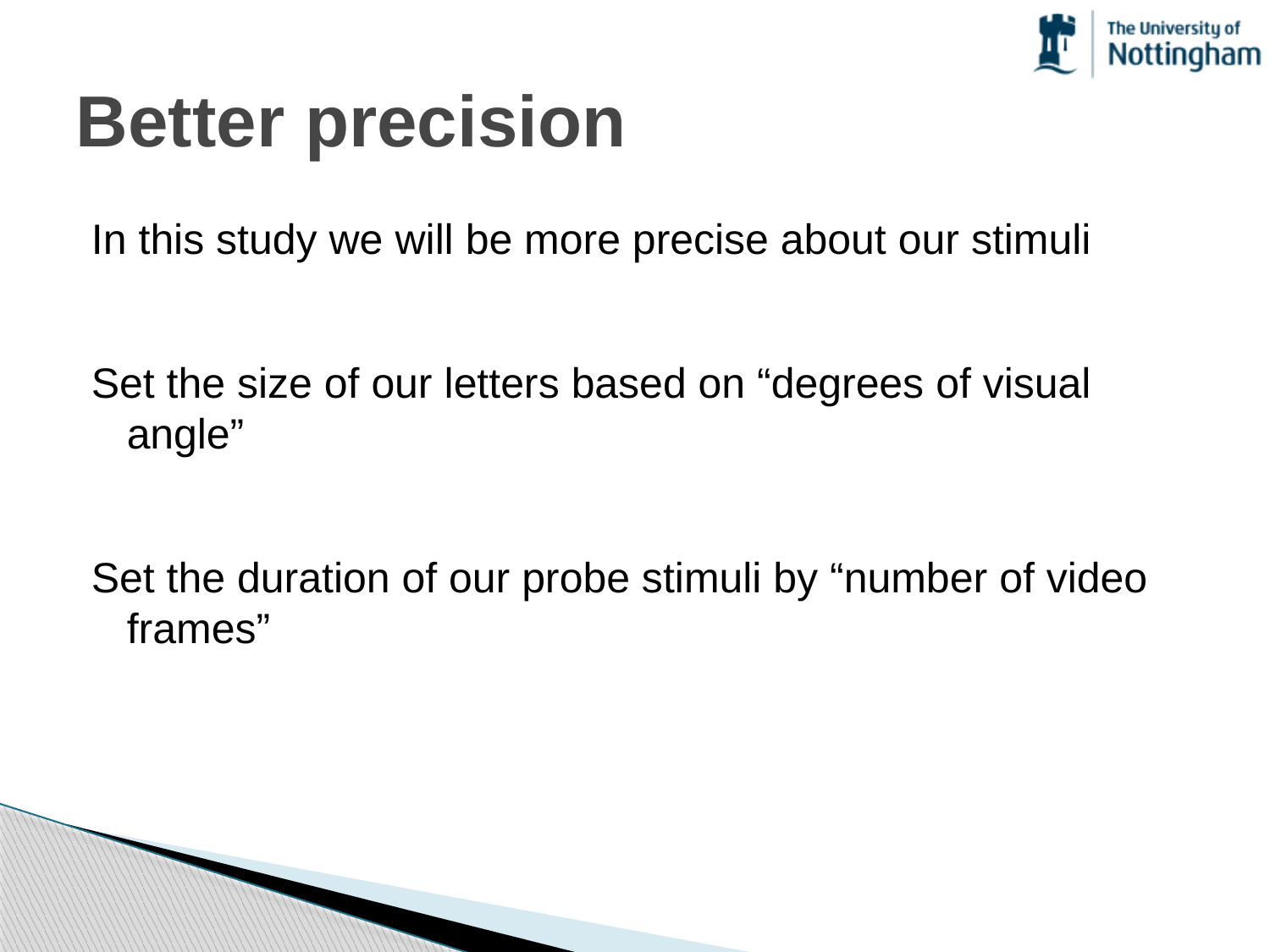

# Better precision
In this study we will be more precise about our stimuli

Set the size of our letters based on “degrees of visual angle”

Set the duration of our probe stimuli by “number of video frames”